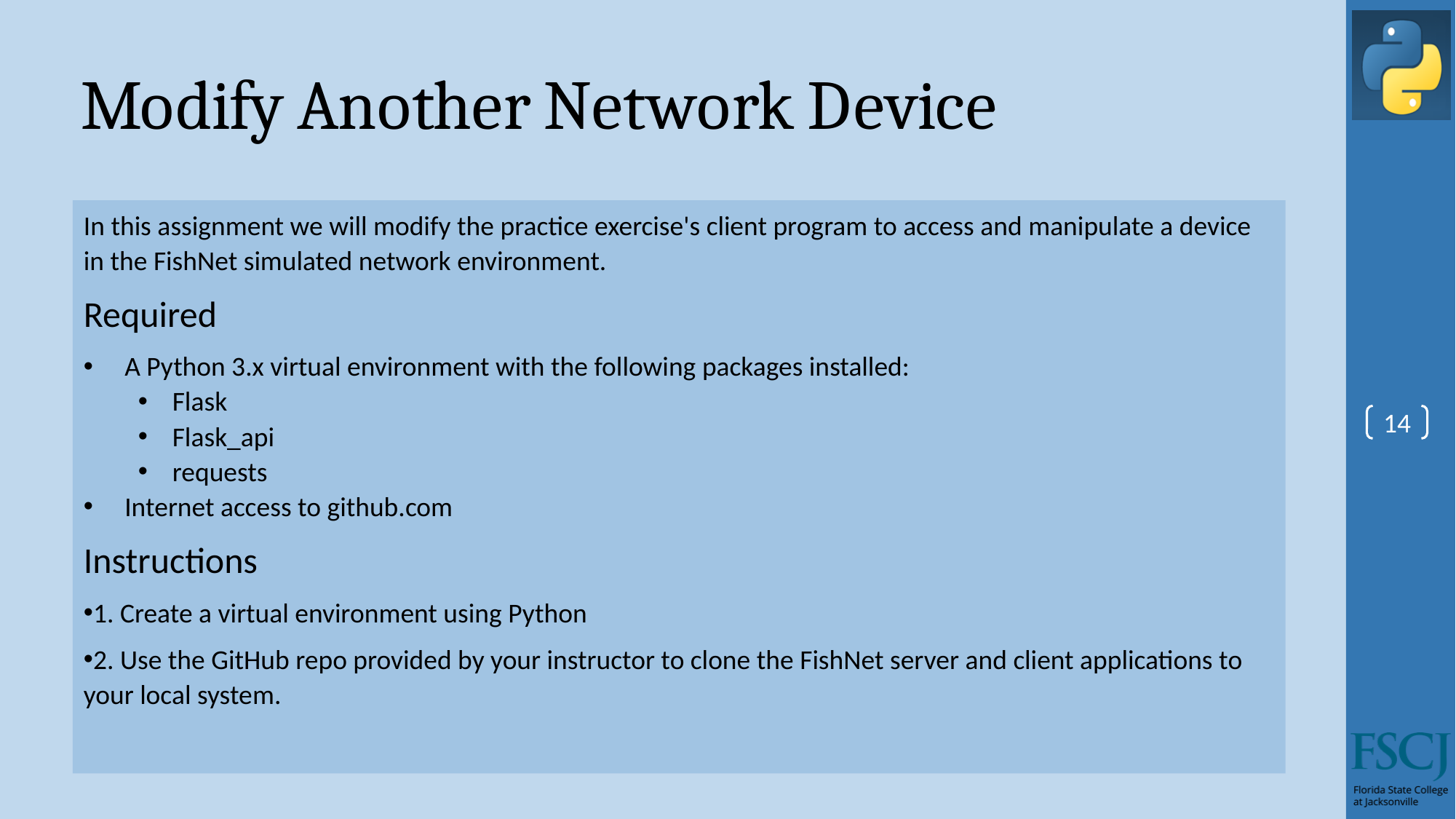

# Modify Another Network Device
In this assignment we will modify the practice exercise's client program to access and manipulate a device in the FishNet simulated network environment.
Required
A Python 3.x virtual environment with the following packages installed:
Flask
Flask_api
requests
Internet access to github.com
Instructions
1. Create a virtual environment using Python
2. Use the GitHub repo provided by your instructor to clone the FishNet server and client applications to your local system.

14